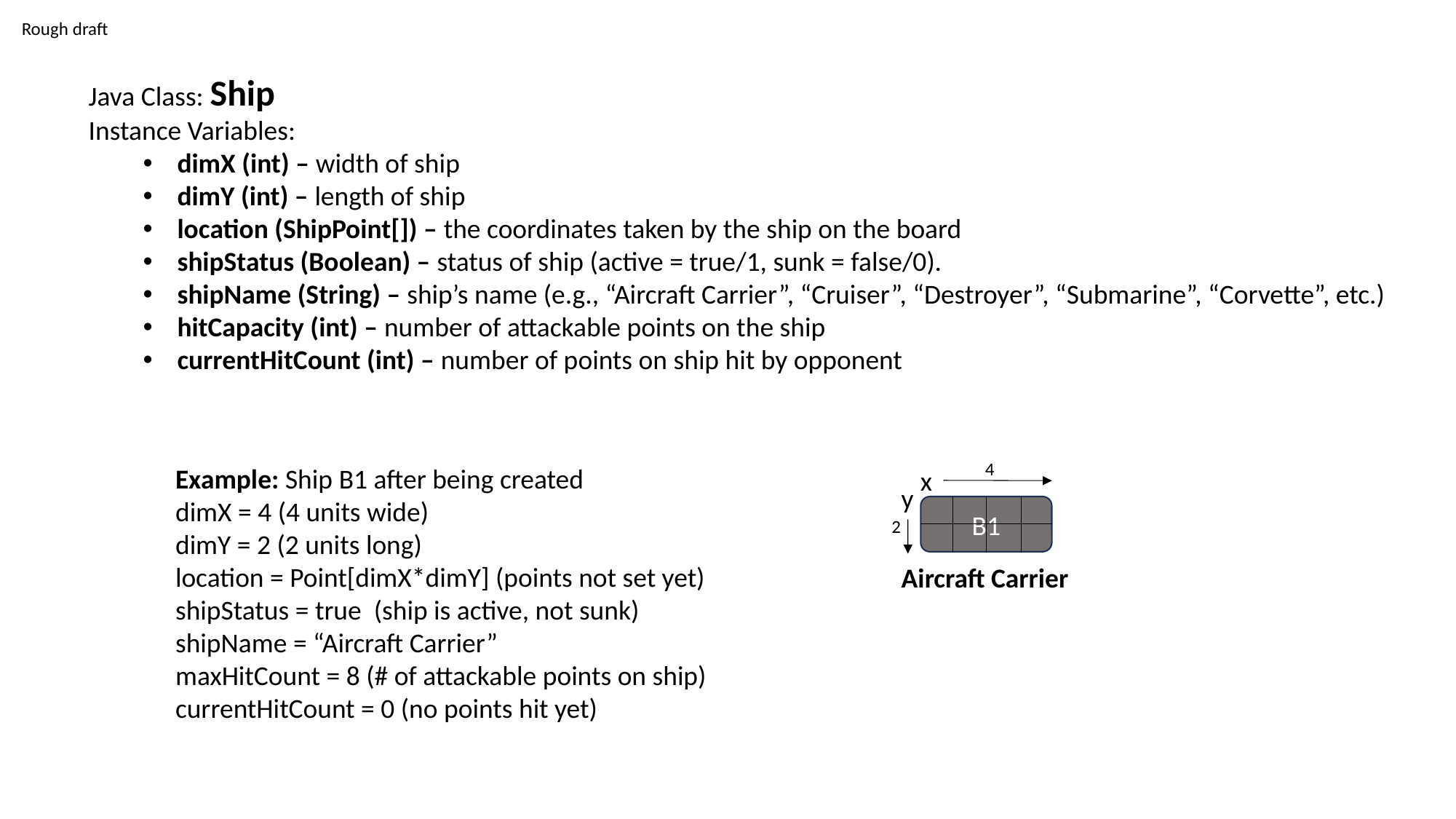

Rough draft
Java Class: Ship
Instance Variables:
dimX (int) – width of ship
dimY (int) – length of ship
location (ShipPoint[]) – the coordinates taken by the ship on the board
shipStatus (Boolean) – status of ship (active = true/1, sunk = false/0).
shipName (String) – ship’s name (e.g., “Aircraft Carrier”, “Cruiser”, “Destroyer”, “Submarine”, “Corvette”, etc.)
hitCapacity (int) – number of attackable points on the ship
currentHitCount (int) – number of points on ship hit by opponent
4
Example: Ship B1 after being created
dimX = 4 (4 units wide)
dimY = 2 (2 units long)
location = Point[dimX*dimY] (points not set yet)
shipStatus = true  (ship is active, not sunk)
shipName = “Aircraft Carrier”
maxHitCount = 8 (# of attackable points on ship)
currentHitCount = 0 (no points hit yet)
x
y
B1
2
Aircraft Carrier